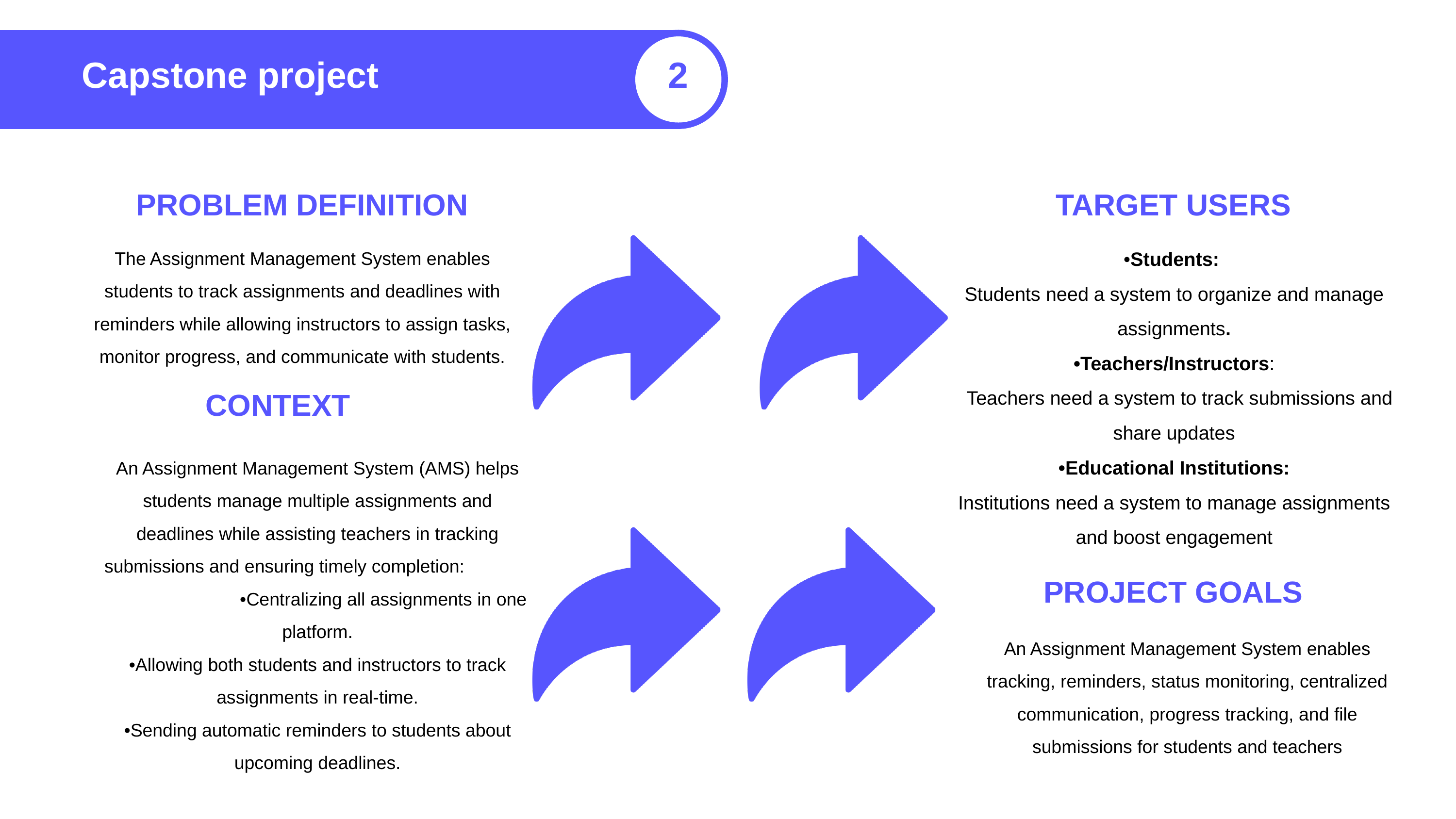

Capstone project
2
PROBLEM DEFINITION
TARGET USERS
•Students:
Students need a system to organize and manage assignments.
•Teachers/Instructors:
  Teachers need a system to track submissions and share updates
•Educational Institutions:
Institutions need a system to manage assignments and boost engagement

The Assignment Management System enables students to track assignments and deadlines with reminders while allowing instructors to assign tasks, monitor progress, and communicate with students.
CONTEXT
An Assignment Management System (AMS) helps students manage multiple assignments and deadlines while assisting teachers in tracking submissions and ensuring timely completion:                                        •Centralizing all assignments in one platform.
•Allowing both students and instructors to track assignments in real-time.
•Sending automatic reminders to students about upcoming deadlines.

PROJECT GOALS
An Assignment Management System enables tracking, reminders, status monitoring, centralized communication, progress tracking, and file submissions for students and teachers